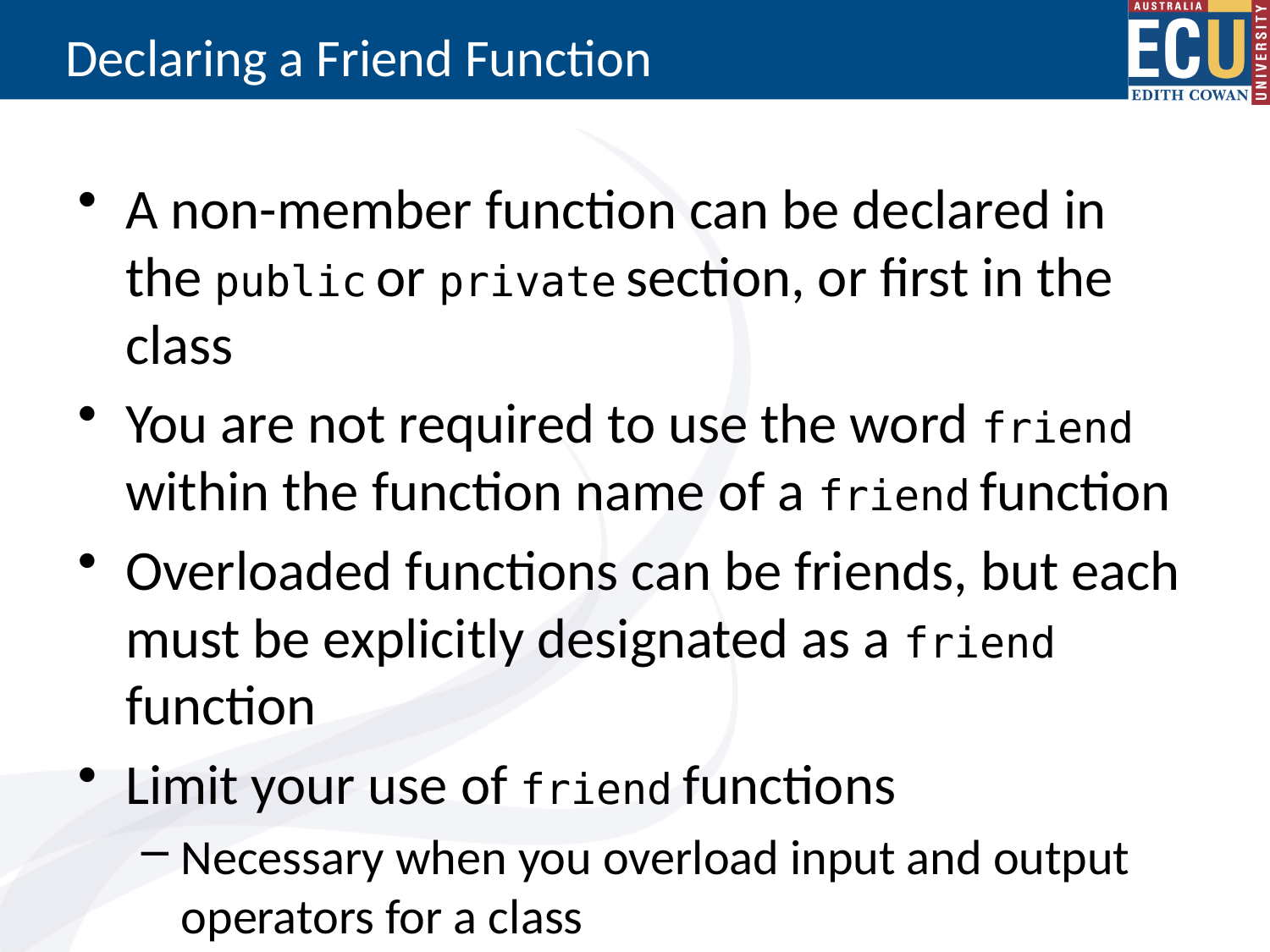

# Declaring a Friend Function
A non-member function can be declared in the public or private section, or first in the class
You are not required to use the word friend within the function name of a friend function
Overloaded functions can be friends, but each must be explicitly designated as a friend function
Limit your use of friend functions
Necessary when you overload input and output operators for a class